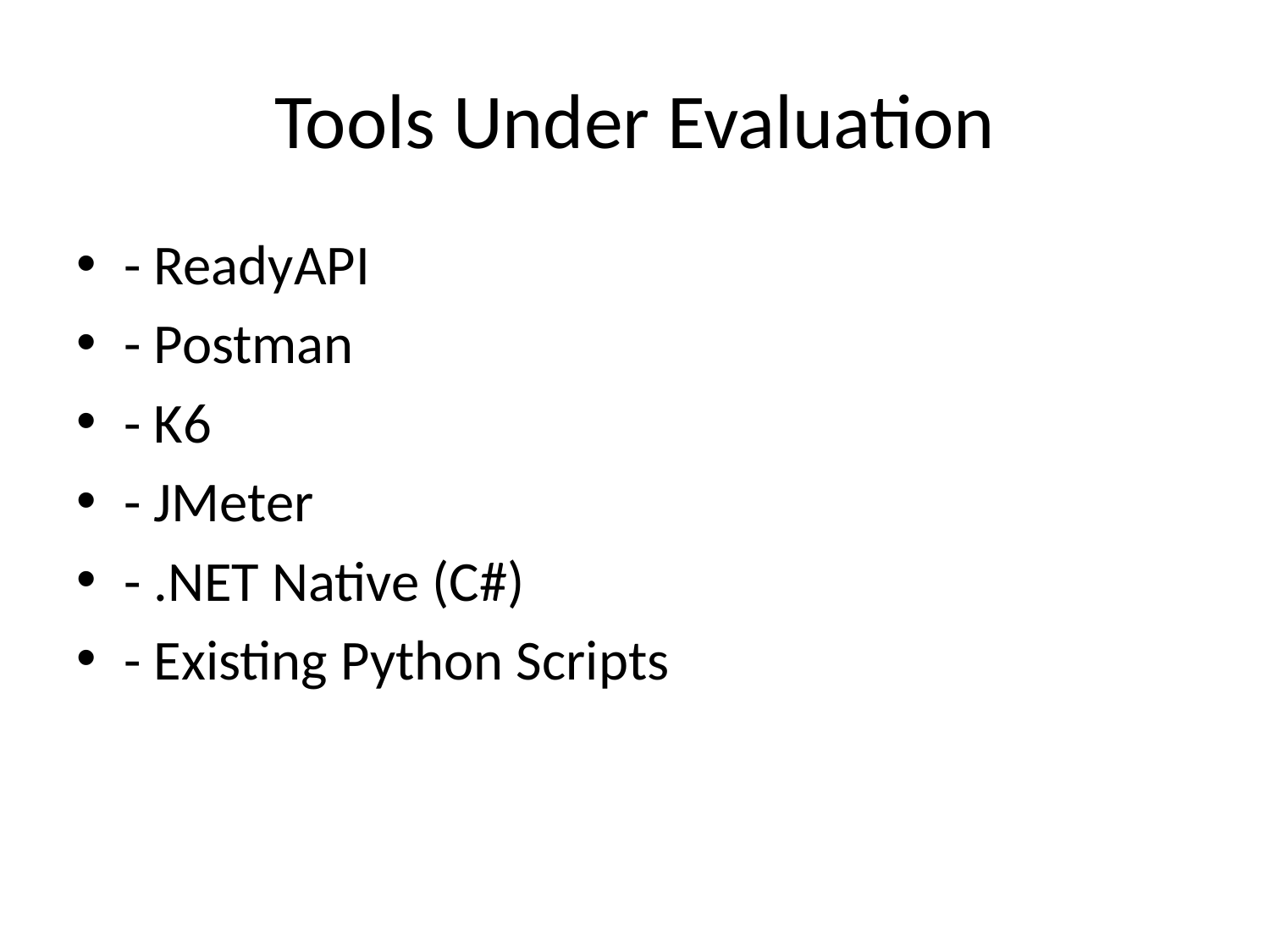

# Tools Under Evaluation
- ReadyAPI
- Postman
- K6
- JMeter
- .NET Native (C#)
- Existing Python Scripts